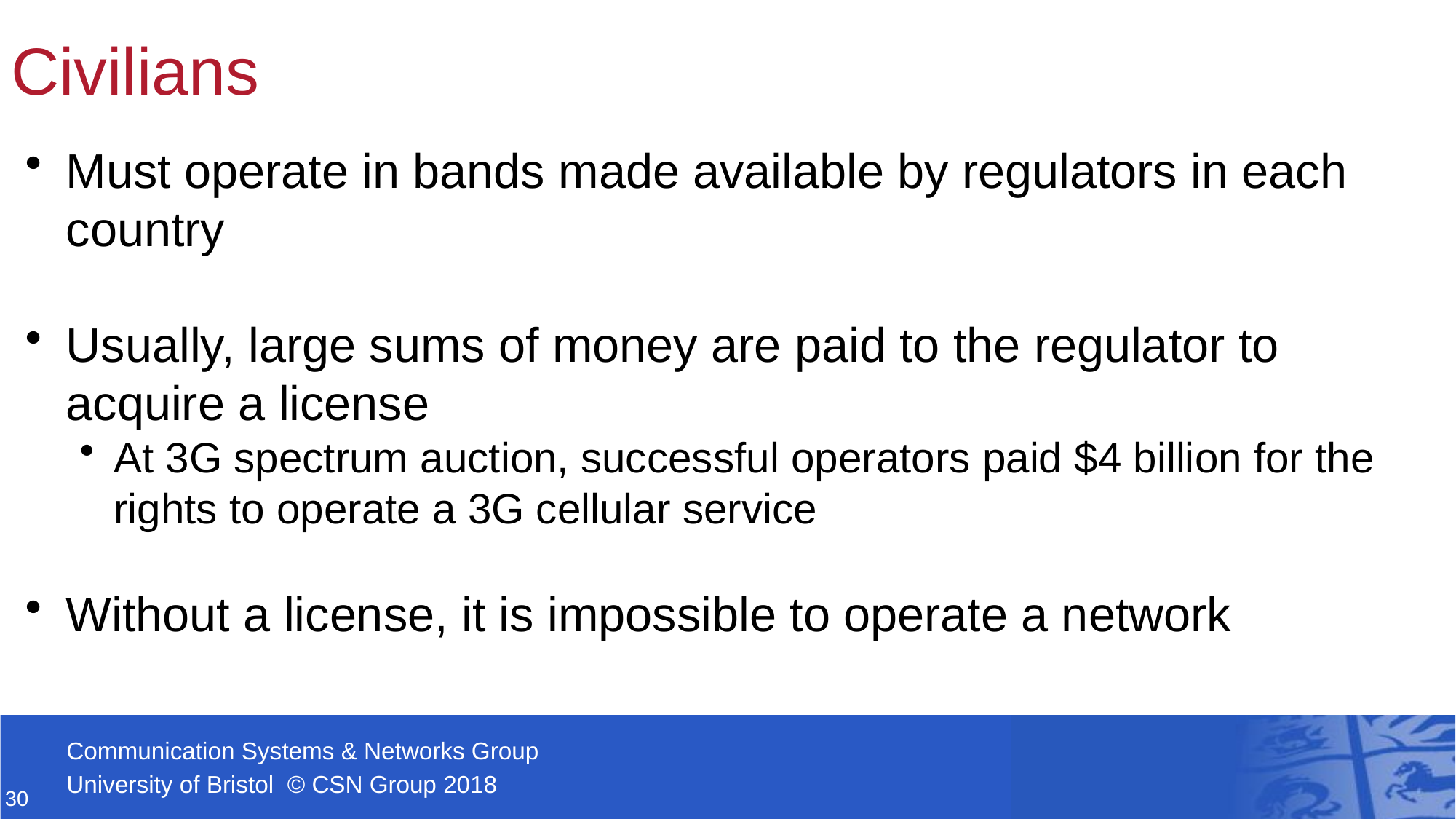

# Civilians
Must operate in bands made available by regulators in each country

Usually, large sums of money are paid to the regulator to acquire a license
At 3G spectrum auction, successful operators paid $4 billion for the rights to operate a 3G cellular service

Without a license, it is impossible to operate a network

30